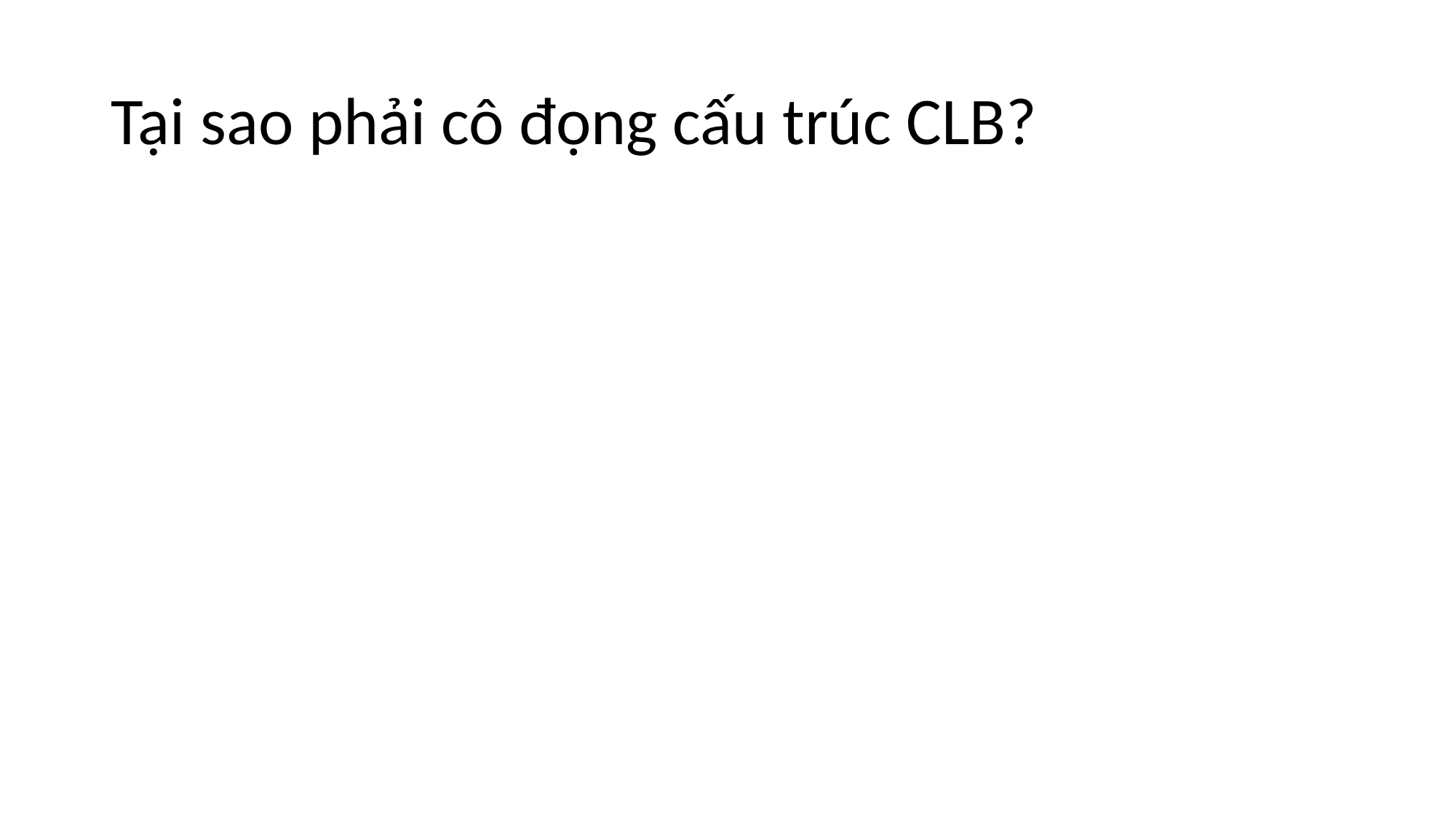

# Tại sao phải cô đọng cấu trúc CLB?